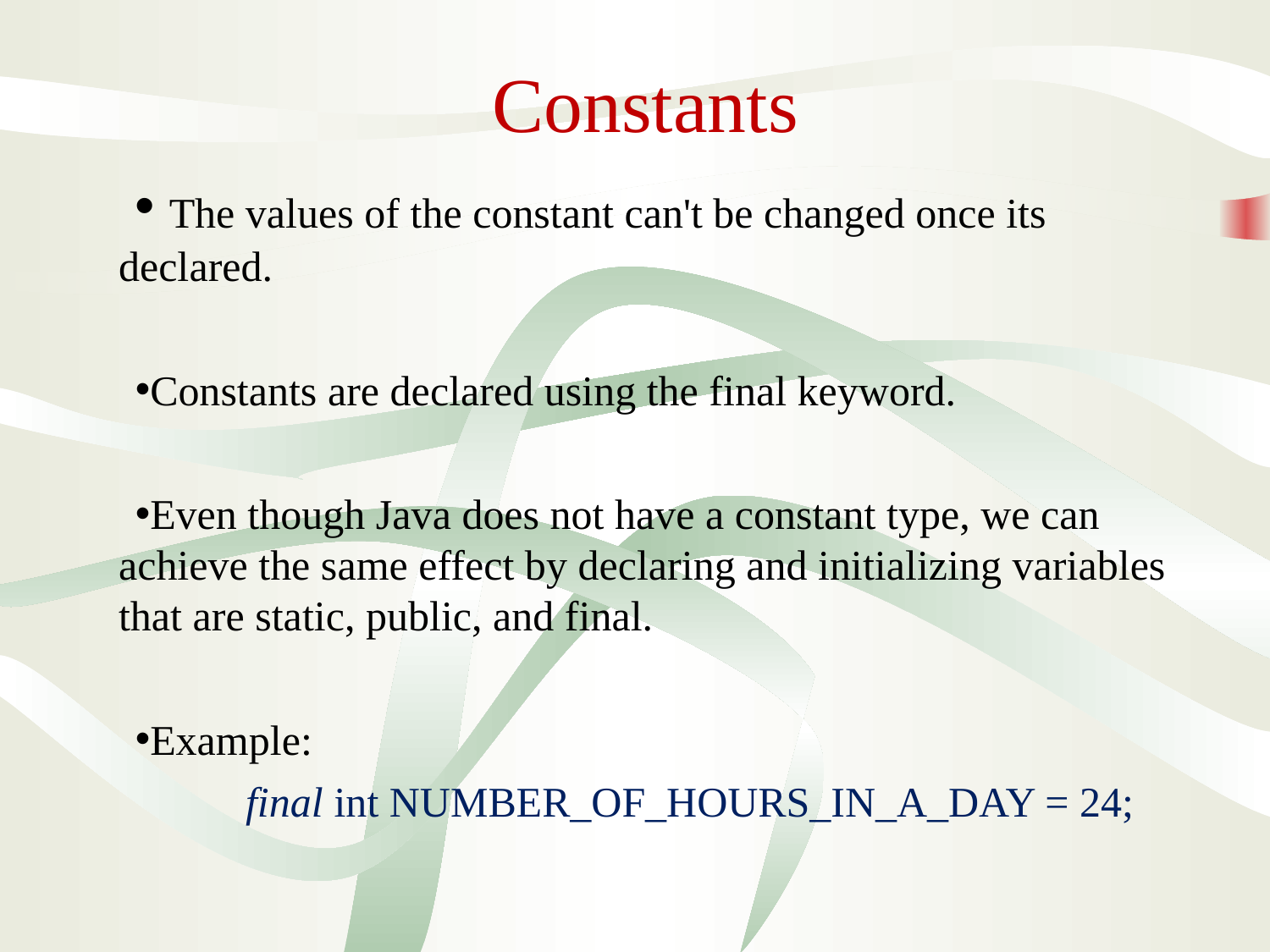

# Constants
 The values of the constant can't be changed once its declared.

Constants are declared using the final keyword.

Even though Java does not have a constant type, we can achieve the same effect by declaring and initializing variables that are static, public, and final.

Example:
	final int NUMBER_OF_HOURS_IN_A_DAY = 24;